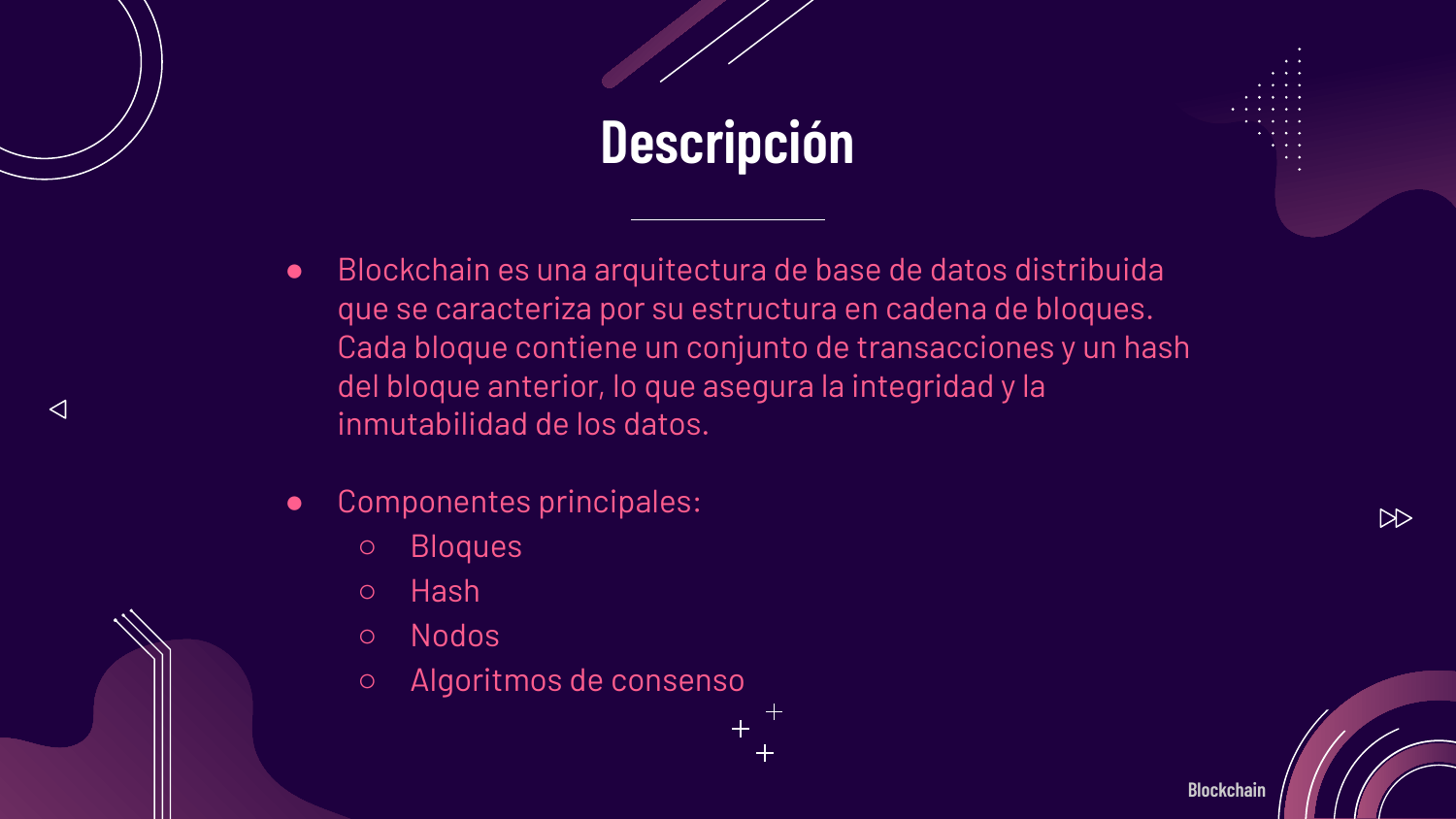

# Descripción
Blockchain es una arquitectura de base de datos distribuida que se caracteriza por su estructura en cadena de bloques. Cada bloque contiene un conjunto de transacciones y un hash del bloque anterior, lo que asegura la integridad y la inmutabilidad de los datos.

Componentes principales:
Bloques
Hash
Nodos
Algoritmos de consenso

Blockchain